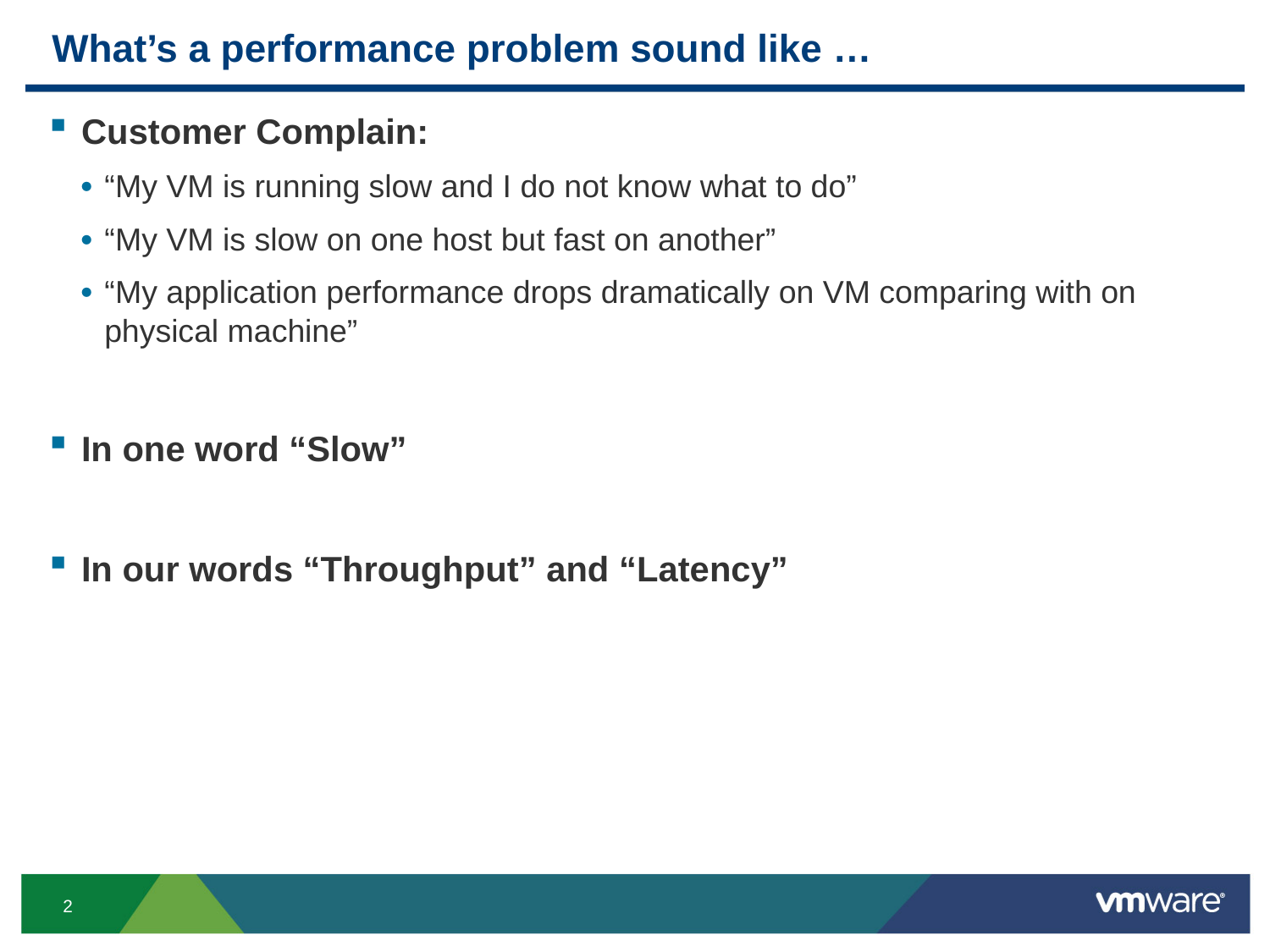

# What’s a performance problem sound like …
Customer Complain:
“My VM is running slow and I do not know what to do”
“My VM is slow on one host but fast on another”
“My application performance drops dramatically on VM comparing with on physical machine”

In one word “Slow”

In our words “Throughput” and “Latency”